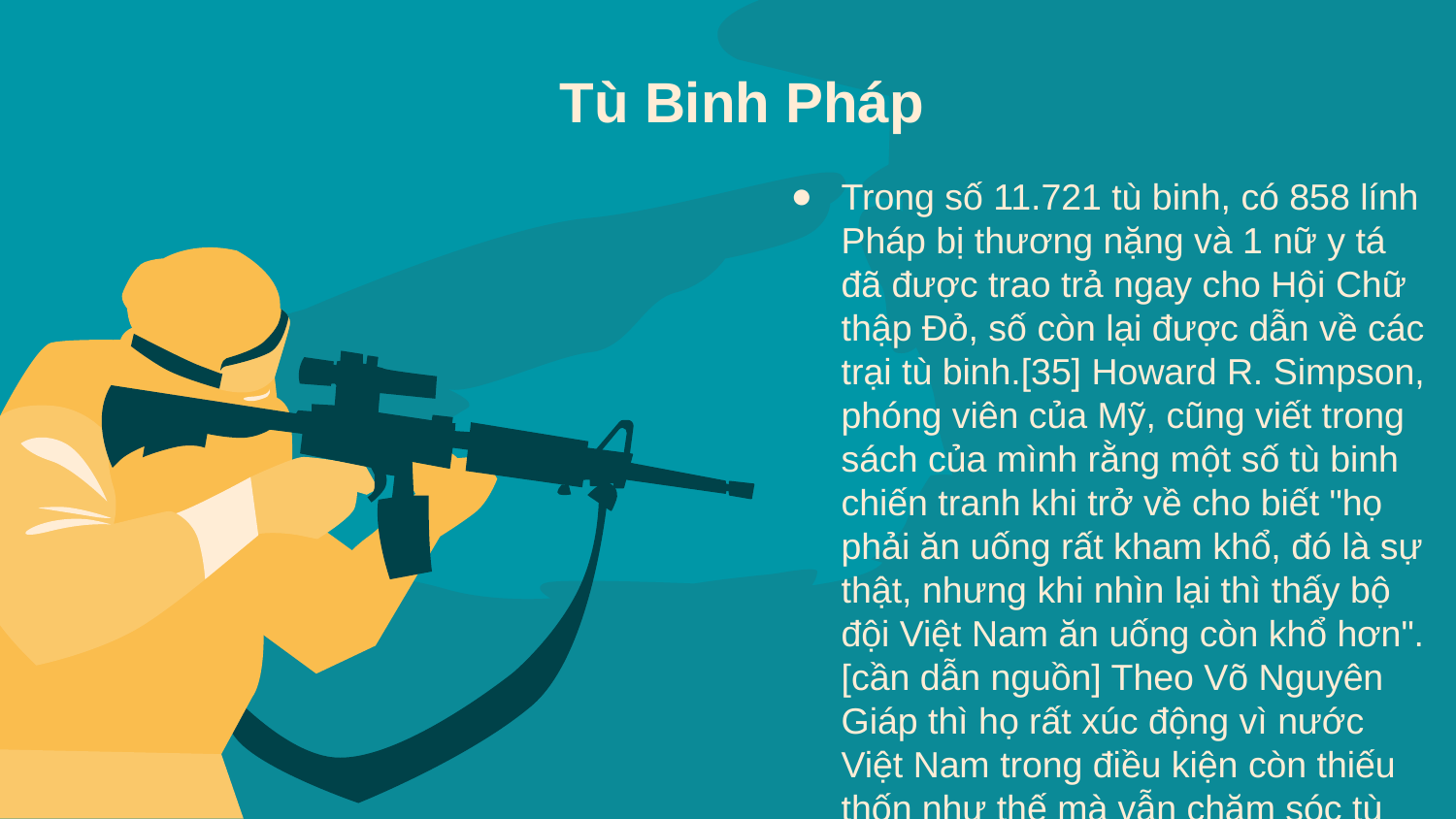

# Tù Binh Pháp
Trong số 11.721 tù binh, có 858 lính Pháp bị thương nặng và 1 nữ y tá đã được trao trả ngay cho Hội Chữ thập Đỏ, số còn lại được dẫn về các trại tù binh.[35] Howard R. Simpson, phóng viên của Mỹ, cũng viết trong sách của mình rằng một số tù binh chiến tranh khi trở về cho biết "họ phải ăn uống rất kham khổ, đó là sự thật, nhưng khi nhìn lại thì thấy bộ đội Việt Nam ăn uống còn khổ hơn".[cần dẫn nguồn] Theo Võ Nguyên Giáp thì họ rất xúc động vì nước Việt Nam trong điều kiện còn thiếu thốn như thế mà vẫn chăm sóc tù binh chu đáo, đối xử với họ rất nhân đạo.[34]